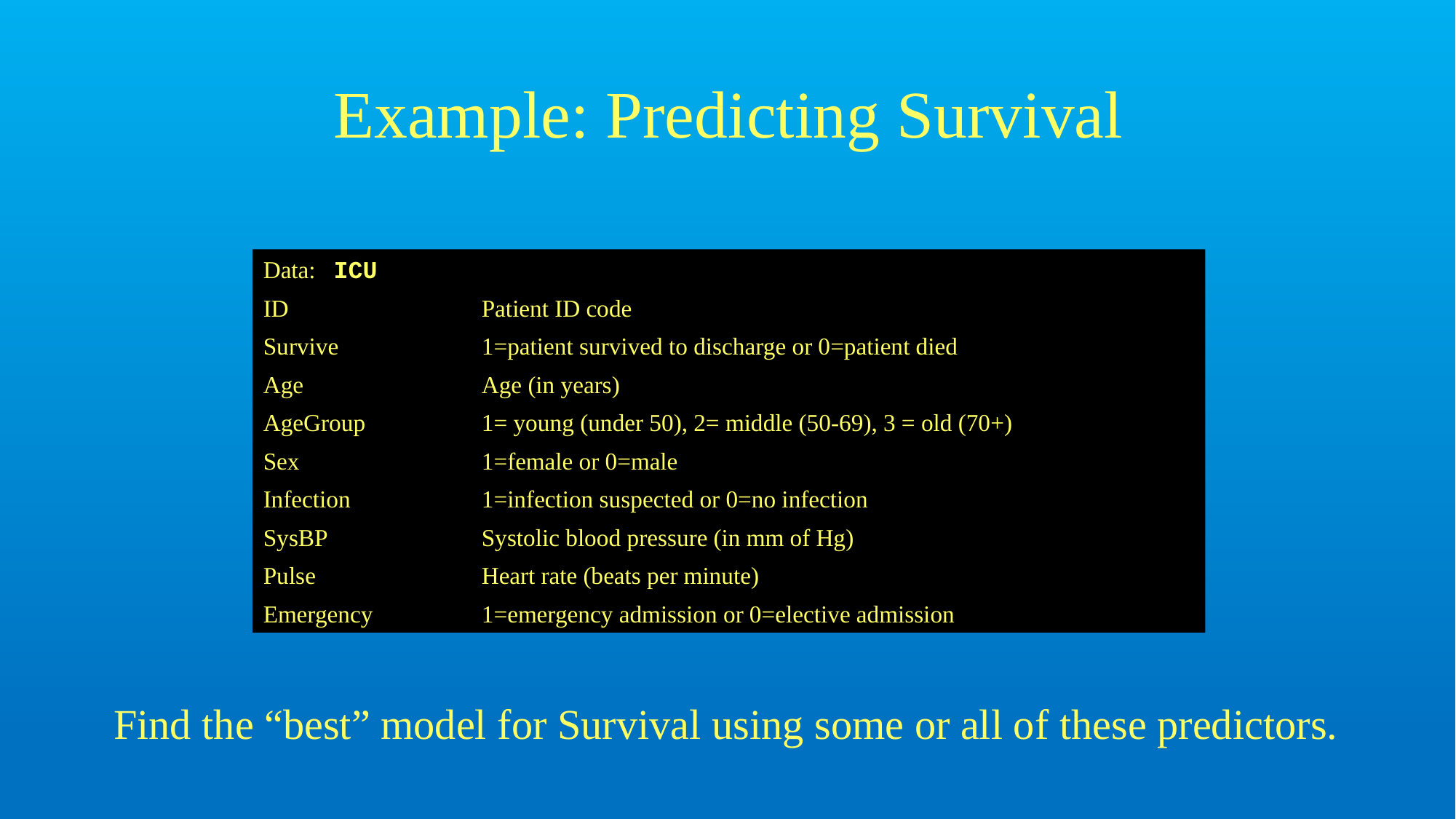

# Example: Predicting Survival
Data:   ICU
ID 	Patient ID code
Survive 	1=patient survived to discharge or 0=patient died
Age 	Age (in years)
AgeGroup 	1= young (under 50), 2= middle (50-69), 3 = old (70+)
Sex	1=female or 0=male
Infection	1=infection suspected or 0=no infection
SysBP 	Systolic blood pressure (in mm of Hg)
Pulse 	Heart rate (beats per minute)
Emergency 	1=emergency admission or 0=elective admission
Find the “best” model for Survival using some or all of these predictors.